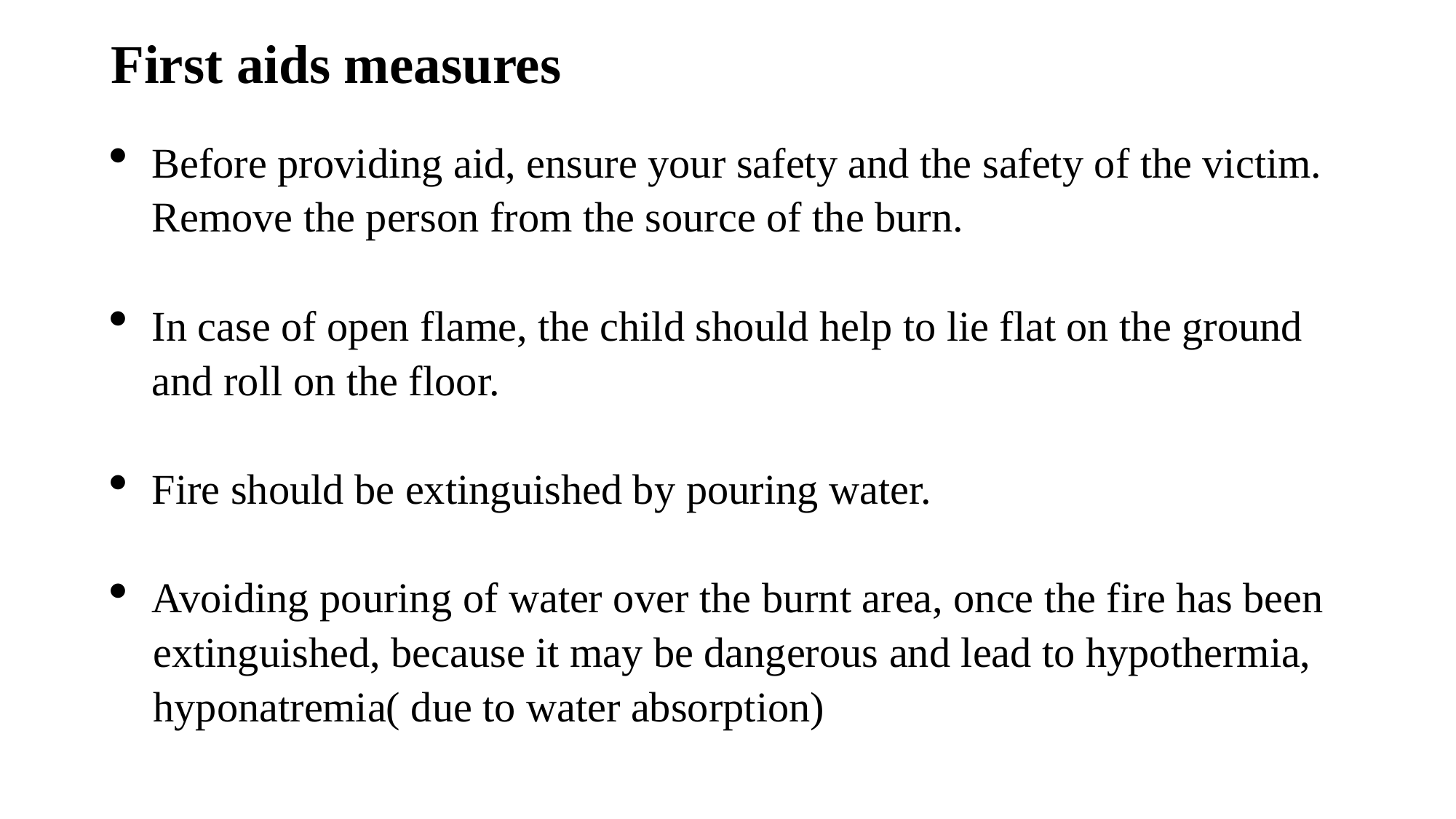

# First aids measures
Before providing aid, ensure your safety and the safety of the victim. Remove the person from the source of the burn.

In case of open flame, the child should help to lie flat on the ground and roll on the floor.

Fire should be extinguished by pouring water.

Avoiding pouring of water over the burnt area, once the fire has been
    extinguished, because it may be dangerous and lead to hypothermia,
    hyponatremia( due to water absorption)